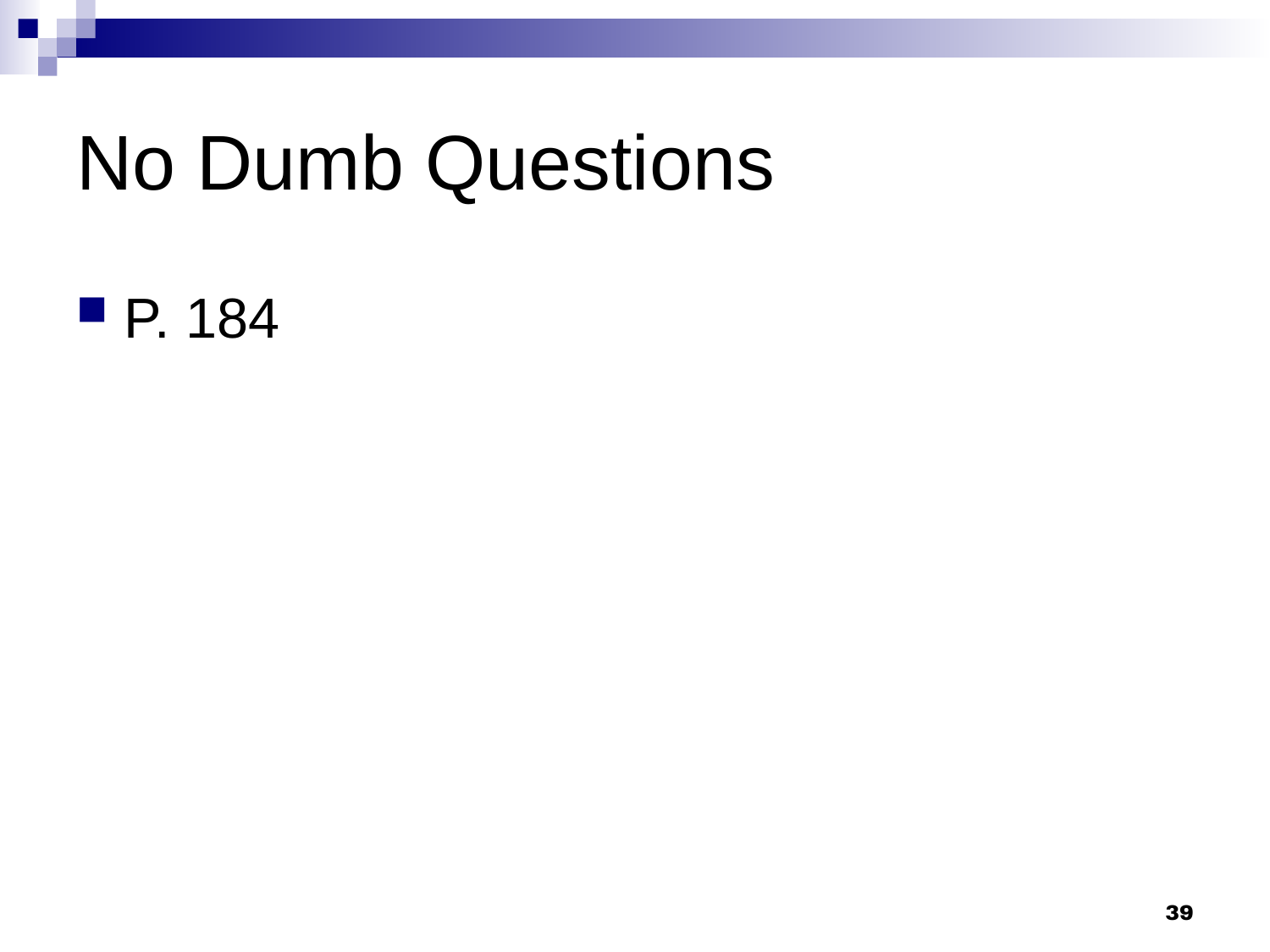

# No Dumb Questions
P. 184
39